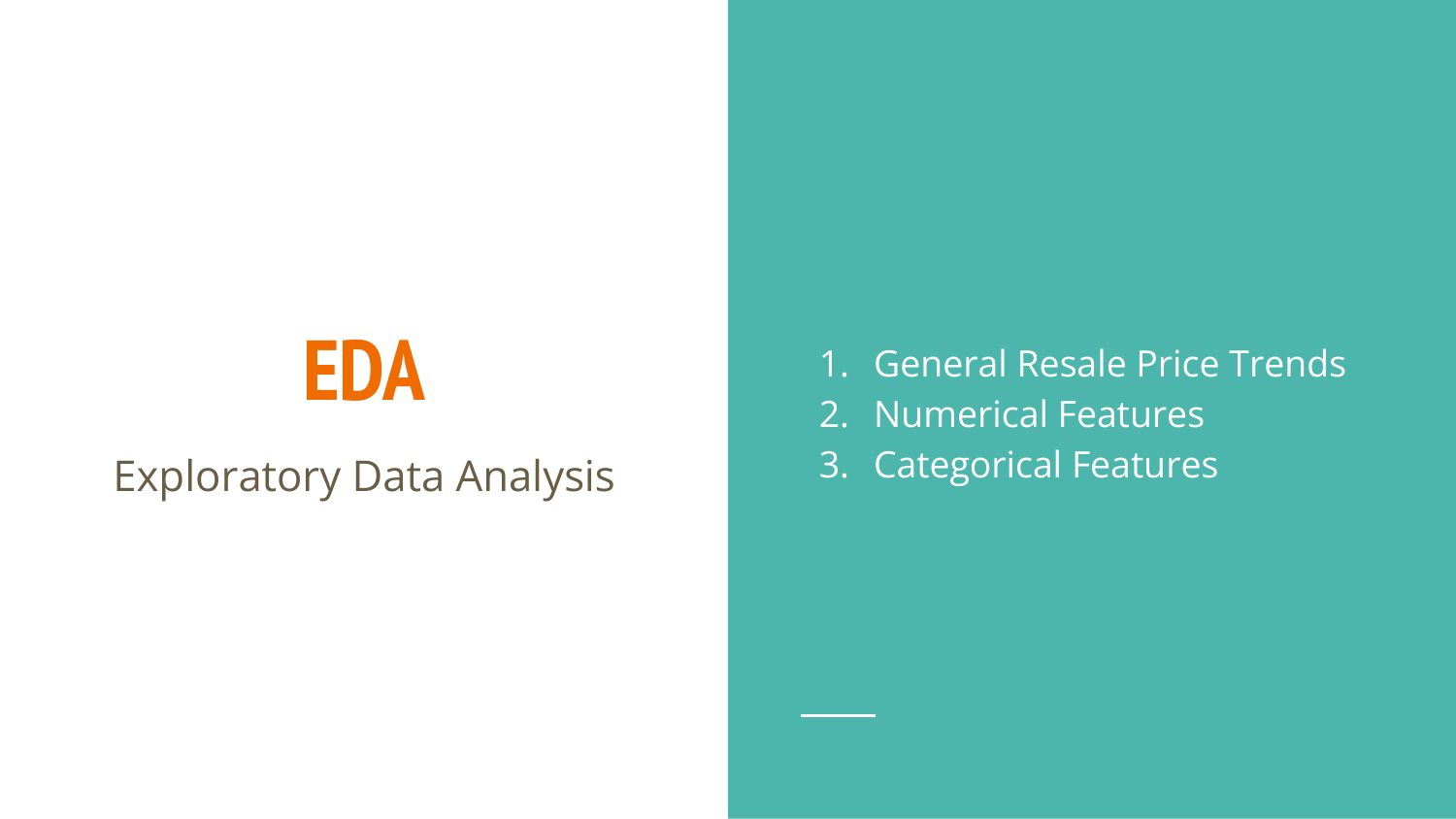

General Resale Price Trends
Numerical Features
Categorical Features
# EDA
Exploratory Data Analysis